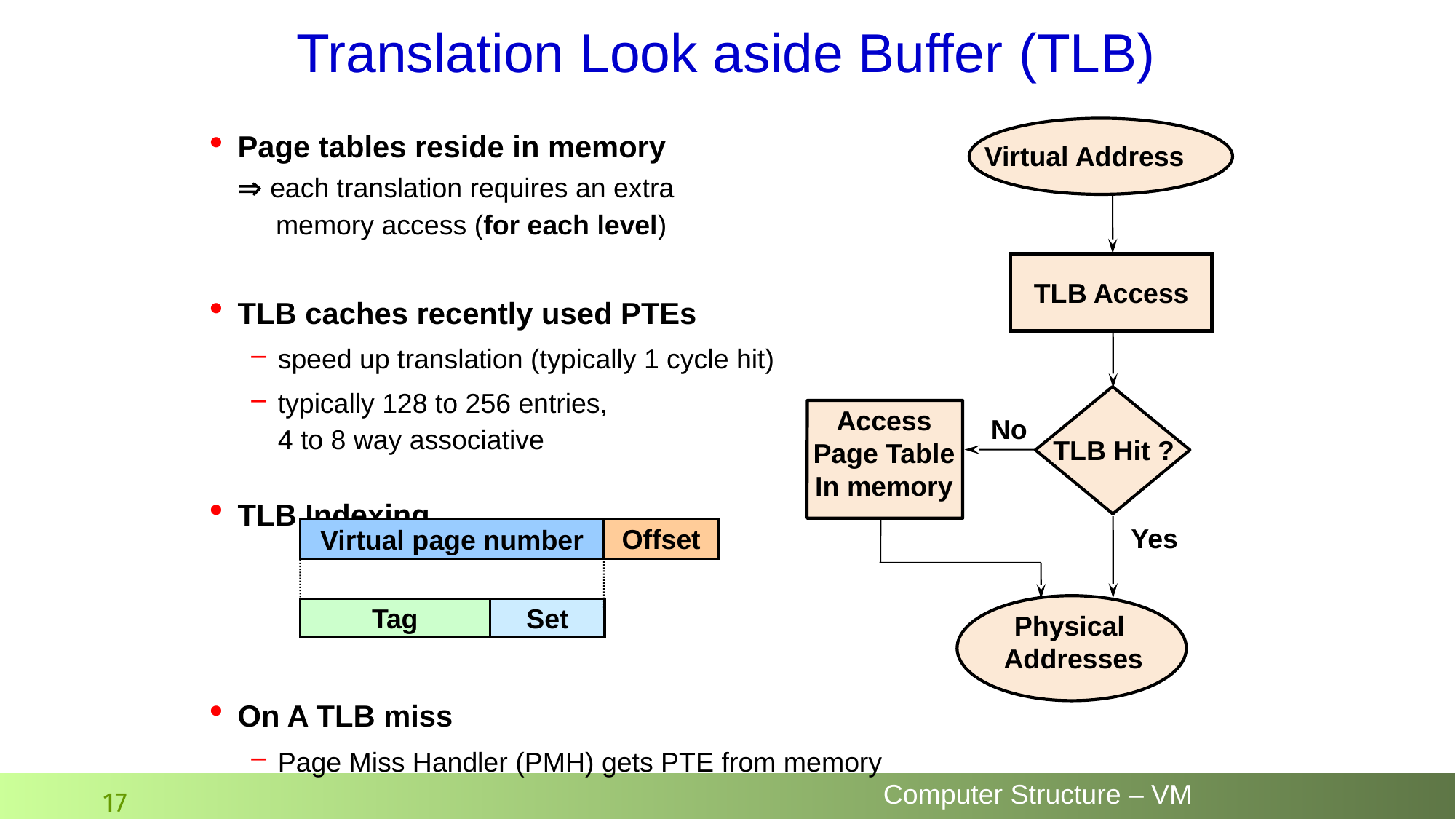

# Translation Look aside Buffer (TLB)
Page tables reside in memory
⇒ each translation requires an extra
     memory access (for each level)

TLB caches recently used PTEs
speed up translation (typically 1 cycle hit)
typically 128 to 256 entries,
4 to 8 way associative

TLB Indexing

On A TLB miss
Page Miss Handler (PMH) gets PTE from memory

Virtual Address

TLB Access

TLB Hit ?
Access
Page Table
In memory

No

Yes

Physical
Addresses
Offset
Virtual page number

Tag
Set